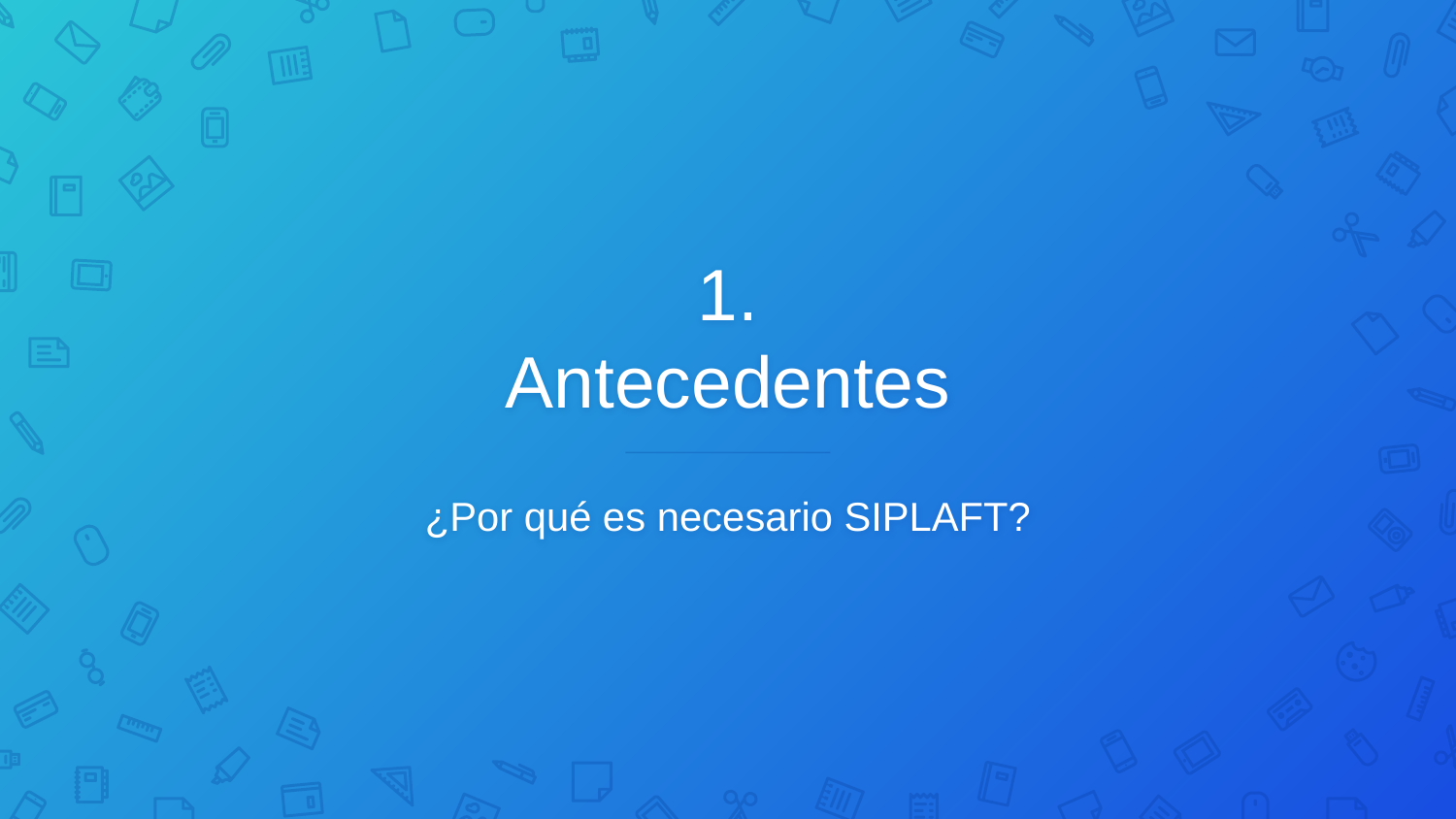

# 1.
Antecedentes
¿Por qué es necesario SIPLAFT?